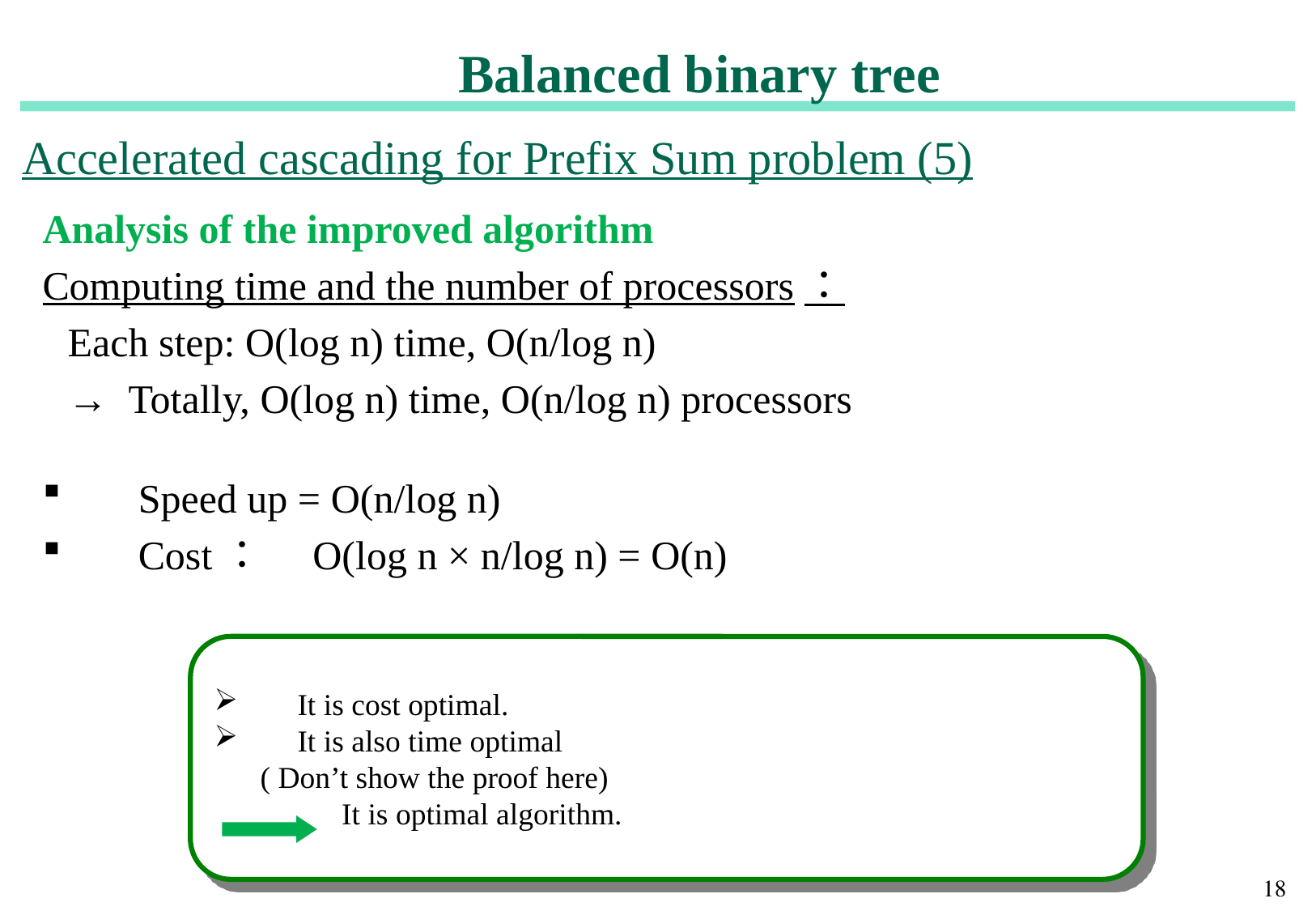

# Balanced binary tree
Accelerated cascading for Prefix Sum problem (5)
Analysis of the improved algorithm
Computing time and the number of processors：
Each step: O(log n) time, O(n/log n)
→  Totally, O(log n) time, O(n/log n) processors

　Speed up = O(n/log n)
　Cost：　O(log n × n/log n) = O(n)

　It is cost optimal.
　It is also time optimal
      ( Don’t show the proof here)
        　    It is optimal algorithm.

18